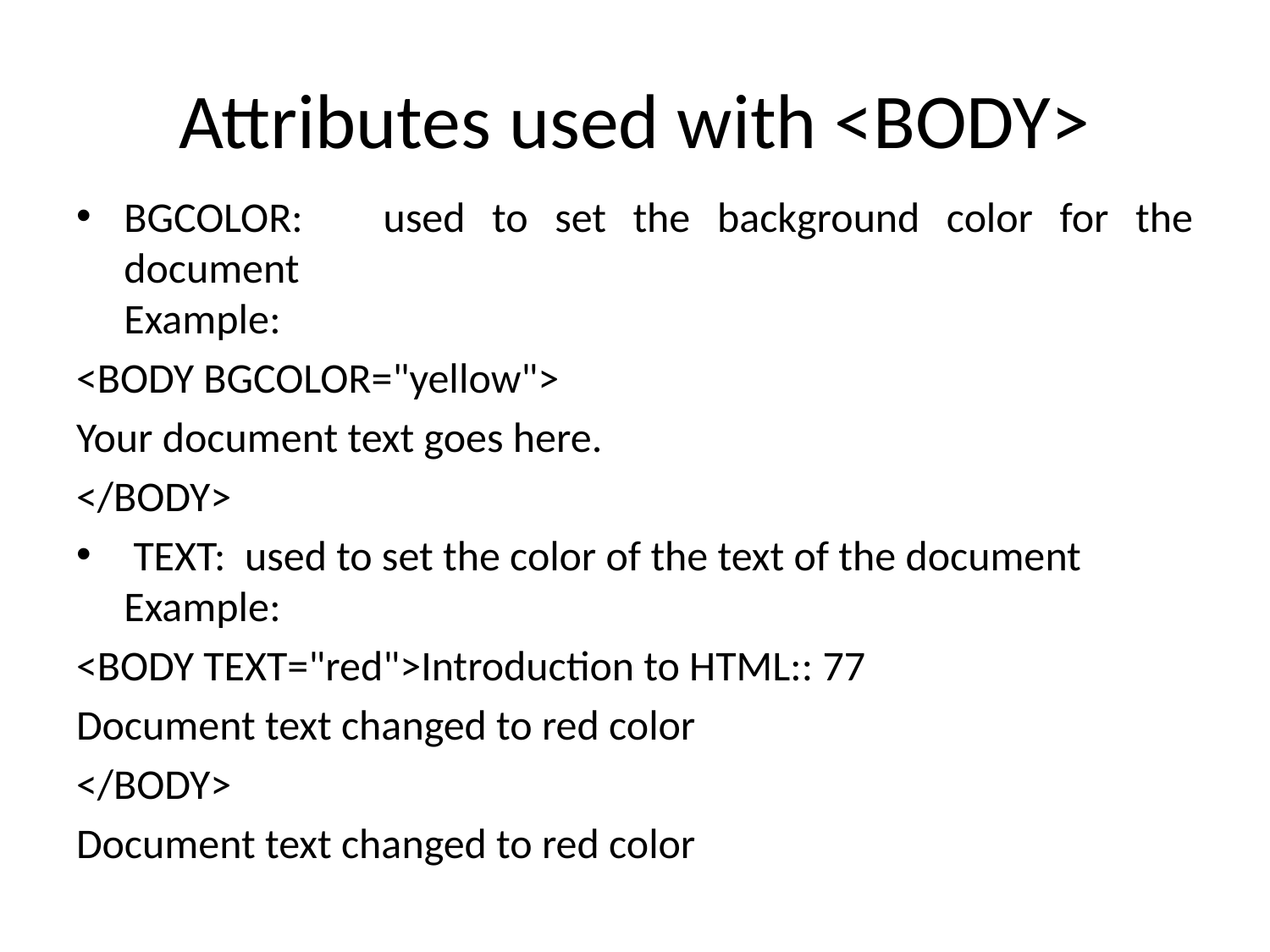

# Attributes used with <BODY>
BGCOLOR:   used to set the background color for the document
Example:
<BODY BGCOLOR="yellow">
Your document text goes here.
</BODY>
 TEXT:  used to set the color of the text of the document Example:
<BODY TEXT="red">Introduction to HTML:: 77
Document text changed to red color
</BODY>
Document text changed to red color